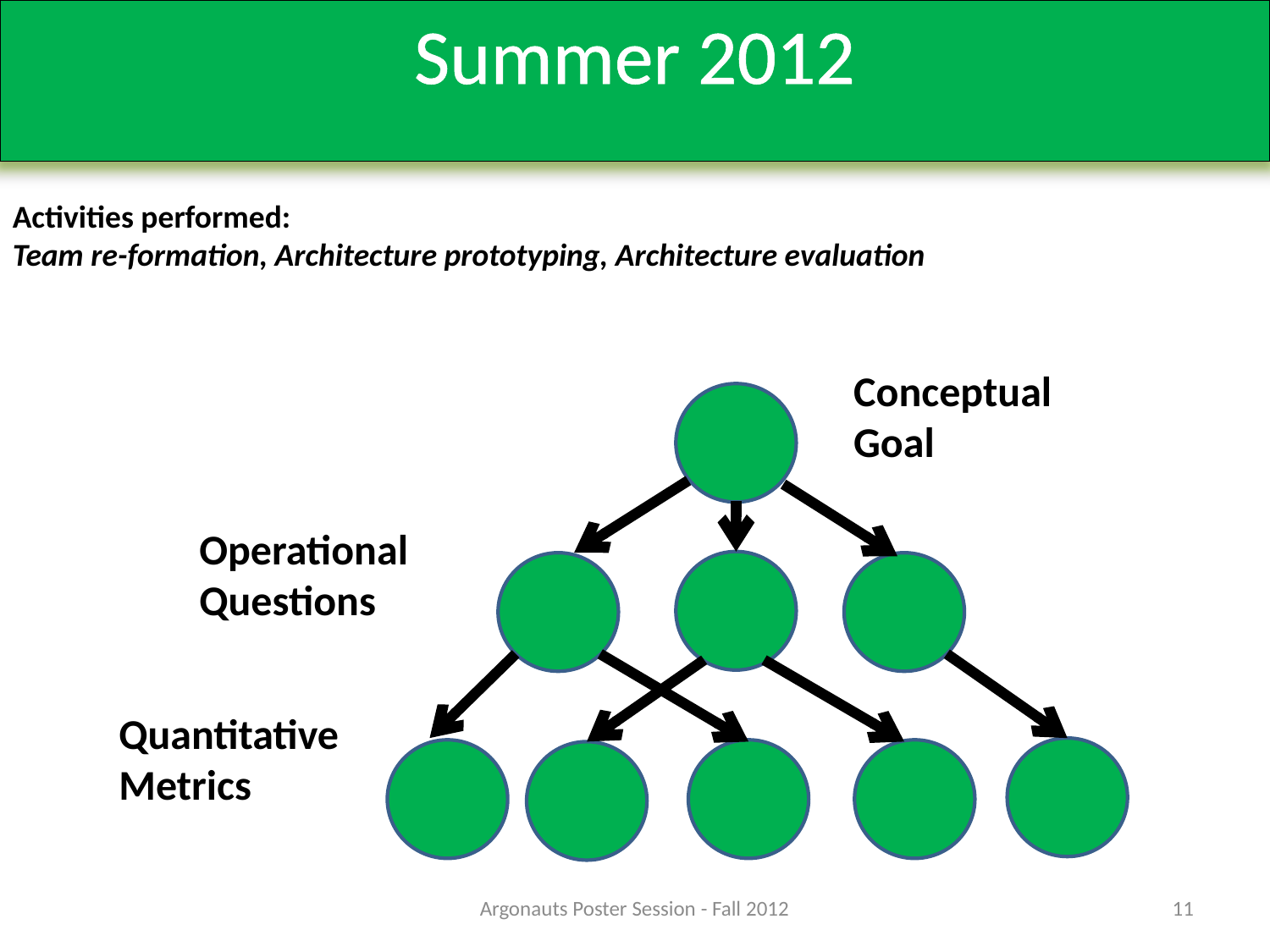

Summer 2012
Activities performed:
Team re-formation, Architecture prototyping, Architecture evaluation

Conceptual Goal

Operational Questions

Quantitative Metrics

Argonauts Poster Session - Fall 2012
11